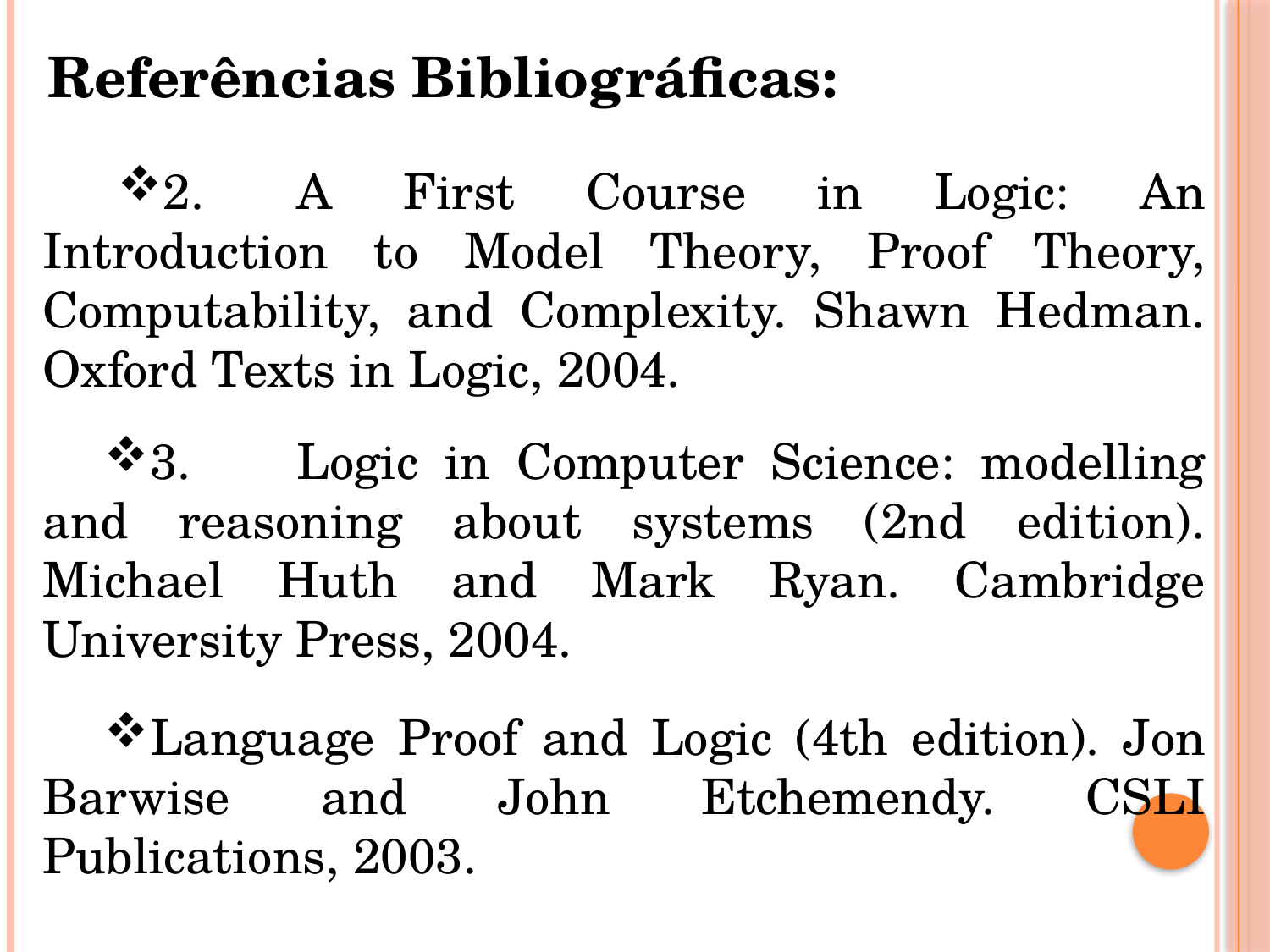

Referências Bibliográficas:
2.	A First Course in Logic: An Introduction to Model Theory, Proof Theory, Computability, and Complexity. Shawn Hedman. Oxford Texts in Logic, 2004.
3.	Logic in Computer Science: modelling and reasoning about systems (2nd edition). Michael Huth and Mark Ryan. Cambridge University Press, 2004.
Language Proof and Logic (4th edition). Jon Barwise and John Etchemendy. CSLI Publications, 2003.